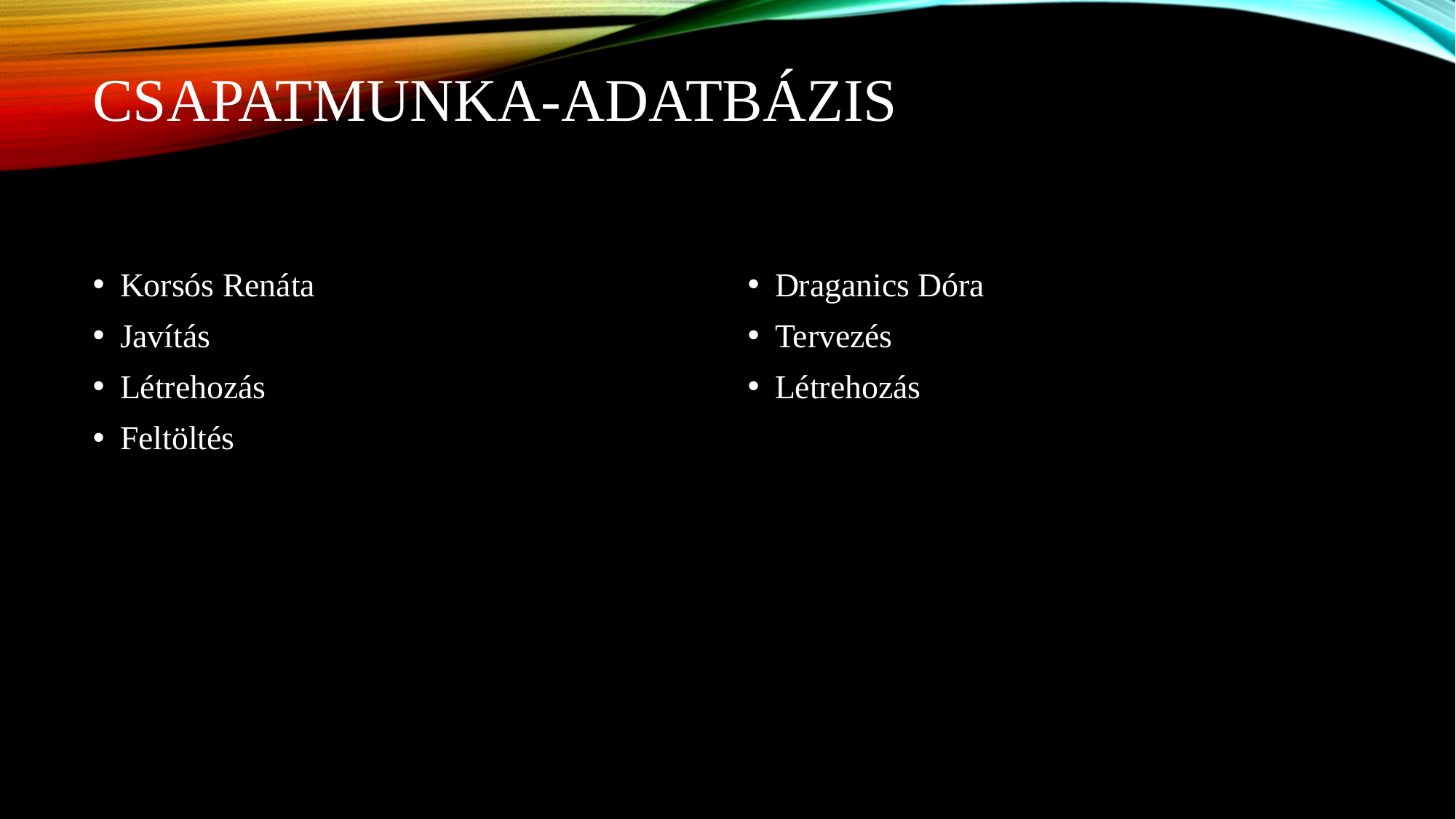

# Csapatmunka-Adatbázis
Korsós Renáta
Javítás
Létrehozás
Feltöltés
Draganics Dóra
Tervezés
Létrehozás